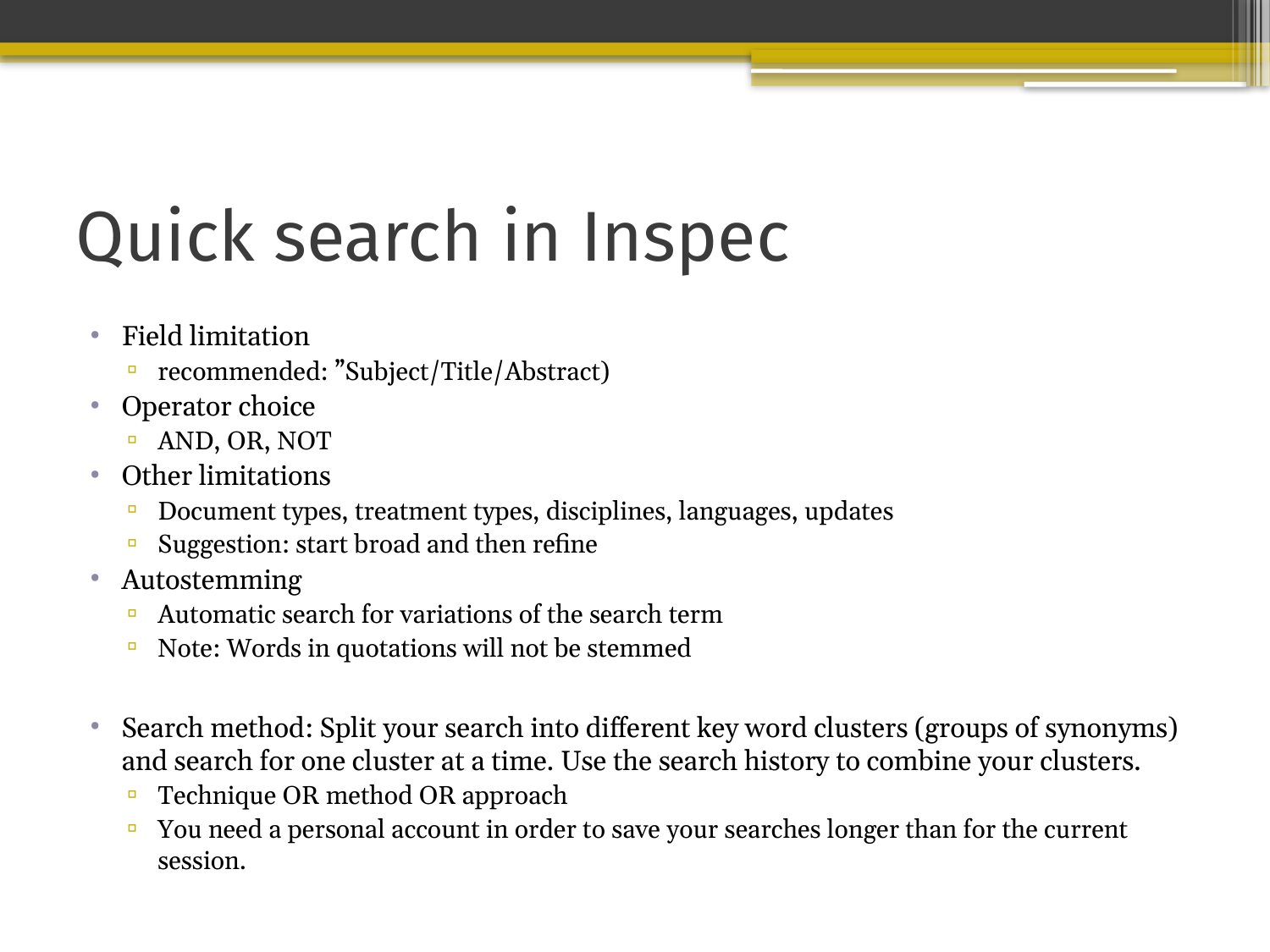

# Quick search in Inspec
Field limitation
recommended: ”Subject/Title/Abstract)
Operator choice
AND, OR, NOT
Other limitations
Document types, treatment types, disciplines, languages, updates
Suggestion: start broad and then refine
Autostemming
Automatic search for variations of the search term
Note: Words in quotations will not be stemmed

Search method: Split your search into different key word clusters (groups of synonyms) and search for one cluster at a time. Use the search history to combine your clusters.
Technique OR method OR approach
You need a personal account in order to save your searches longer than for the current session.